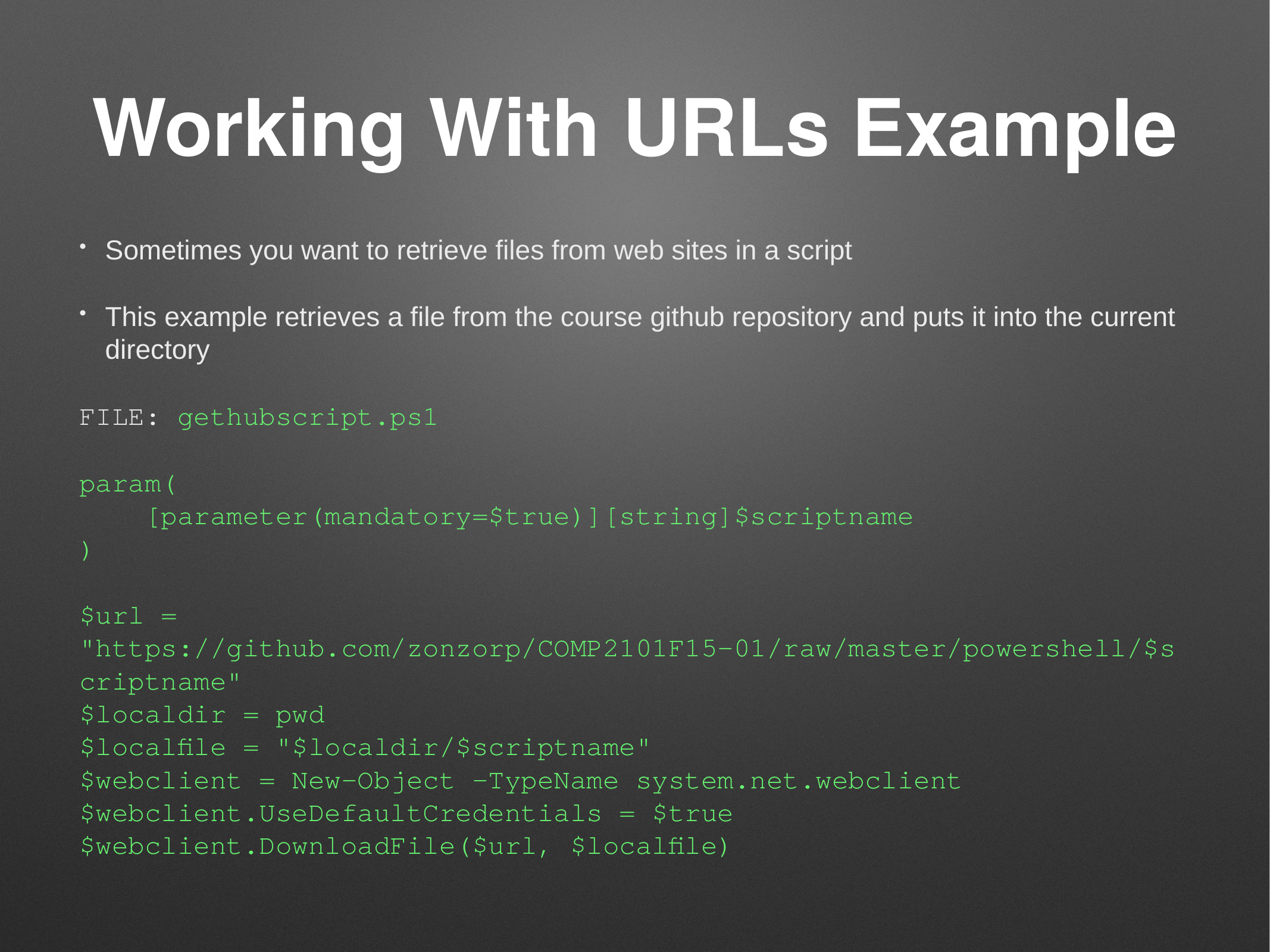

# Working With URLs Example
Sometimes you want to retrieve files from web sites in a script
This example retrieves a file from the course github repository and puts it into the current directory
FILE: gethubscript.ps1
param(
    [parameter(mandatory=$true)][string]$scriptname
)
$url = "https://github.com/zonzorp/COMP2101F15-01/raw/master/powershell/$scriptname"
$localdir = pwd
$localfile = "$localdir/$scriptname"
$webclient = New-Object -TypeName system.net.webclient
$webclient.UseDefaultCredentials = $true
$webclient.DownloadFile($url, $localfile)